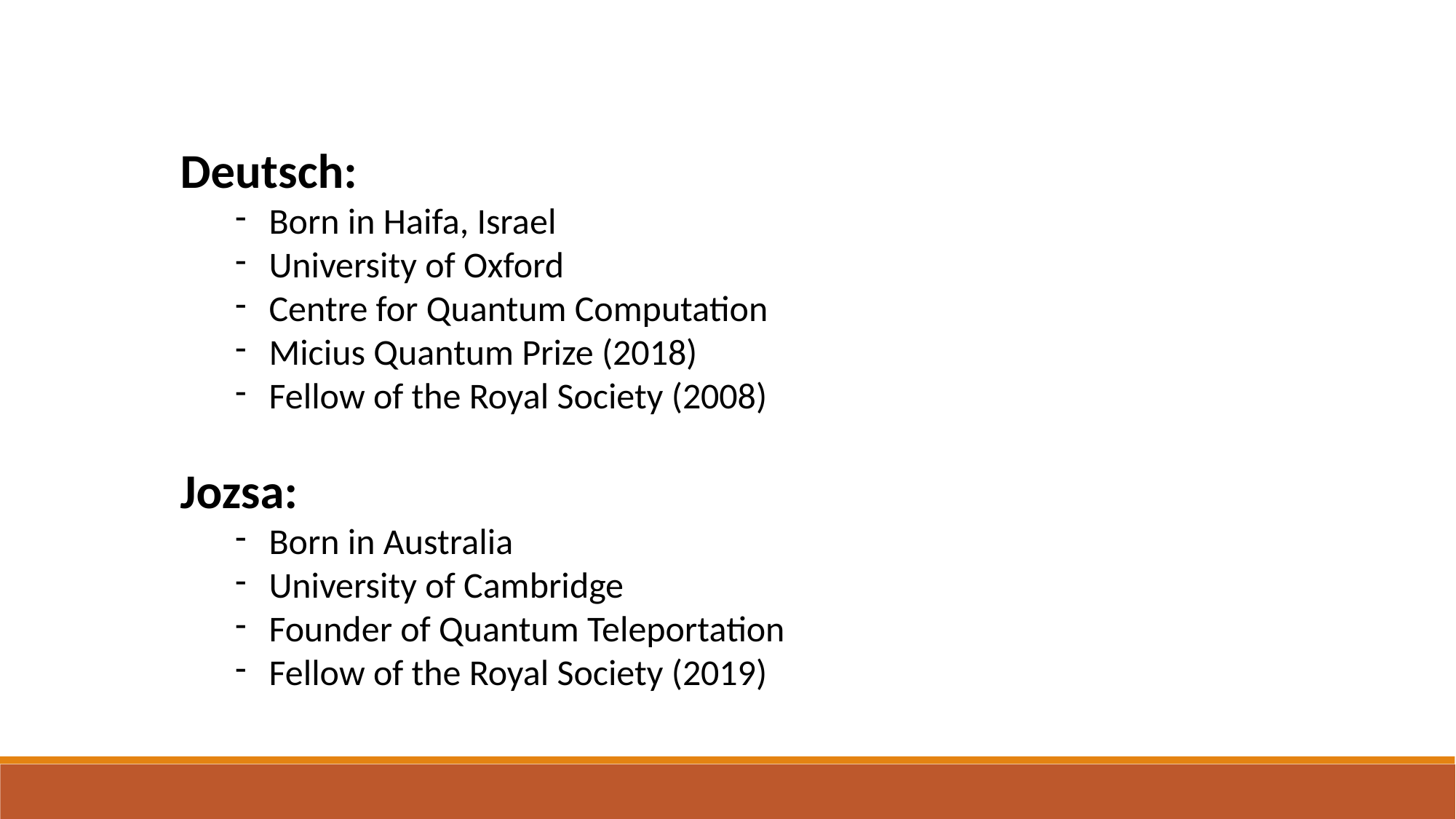

Deutsch:
Born in Haifa, Israel
University of Oxford
Centre for Quantum Computation
Micius Quantum Prize (2018)
Fellow of the Royal Society (2008)

Jozsa:
Born in Australia
University of Cambridge
Founder of Quantum Teleportation
Fellow of the Royal Society (2019)